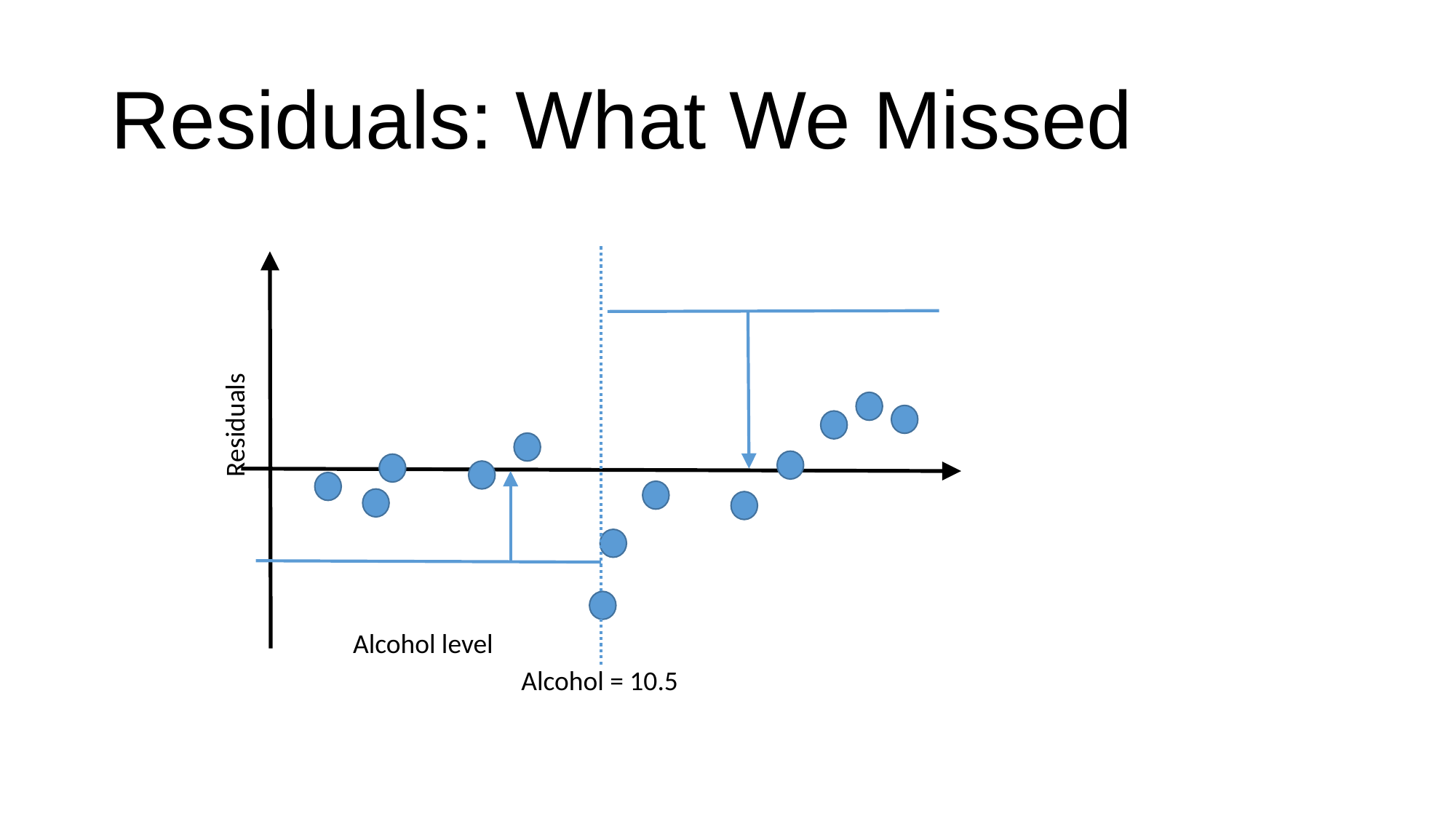

# Residuals: What We Missed

Residuals

Alcohol level
Alcohol = 10.5